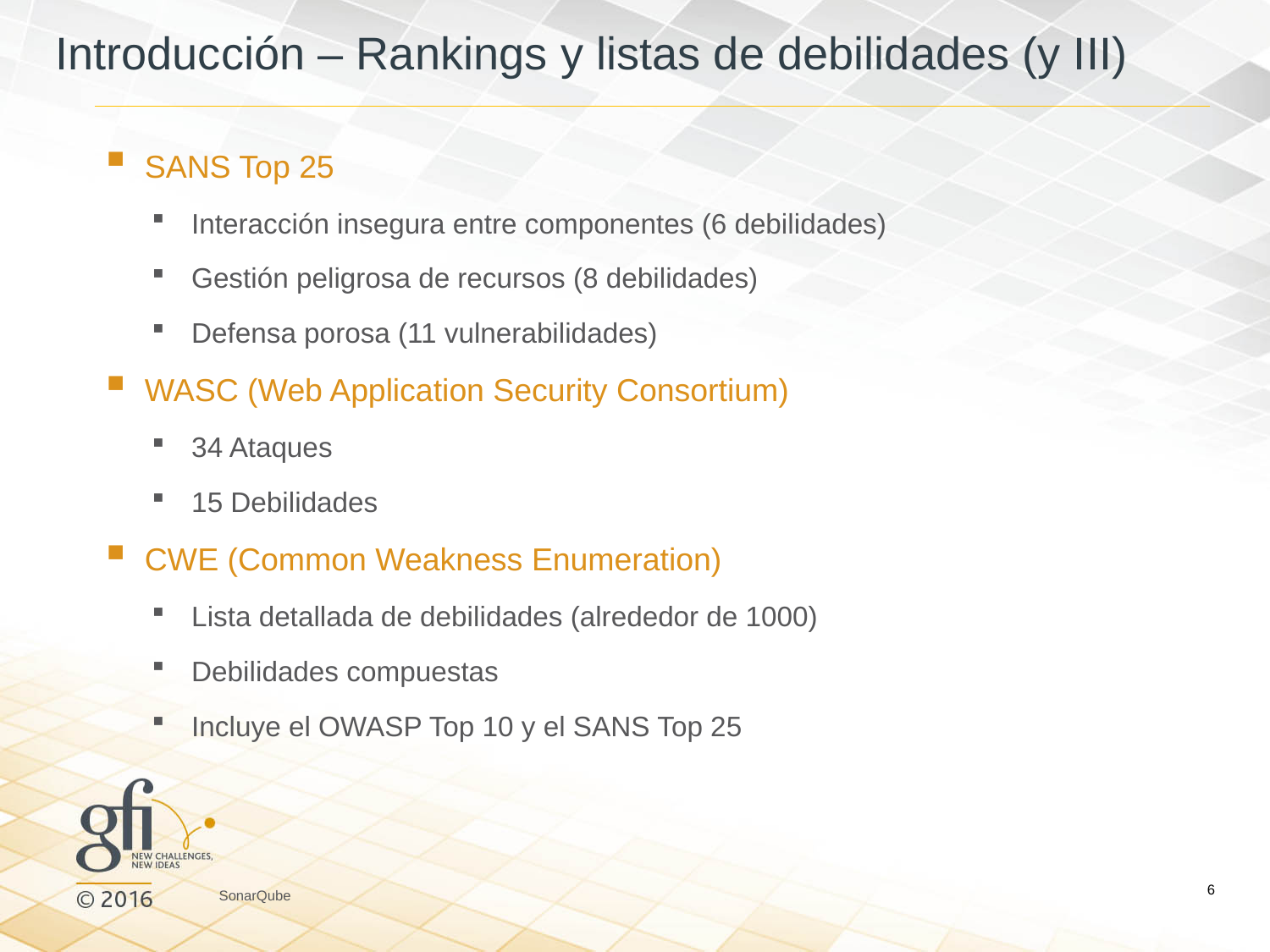

Introducción – Rankings y listas de debilidades (y III)
SANS Top 25
Interacción insegura entre componentes (6 debilidades)
Gestión peligrosa de recursos (8 debilidades)
Defensa porosa (11 vulnerabilidades)
WASC (Web Application Security Consortium)
34 Ataques
15 Debilidades
CWE (Common Weakness Enumeration)
Lista detallada de debilidades (alrededor de 1000)
Debilidades compuestas
Incluye el OWASP Top 10 y el SANS Top 25

6
SonarQube